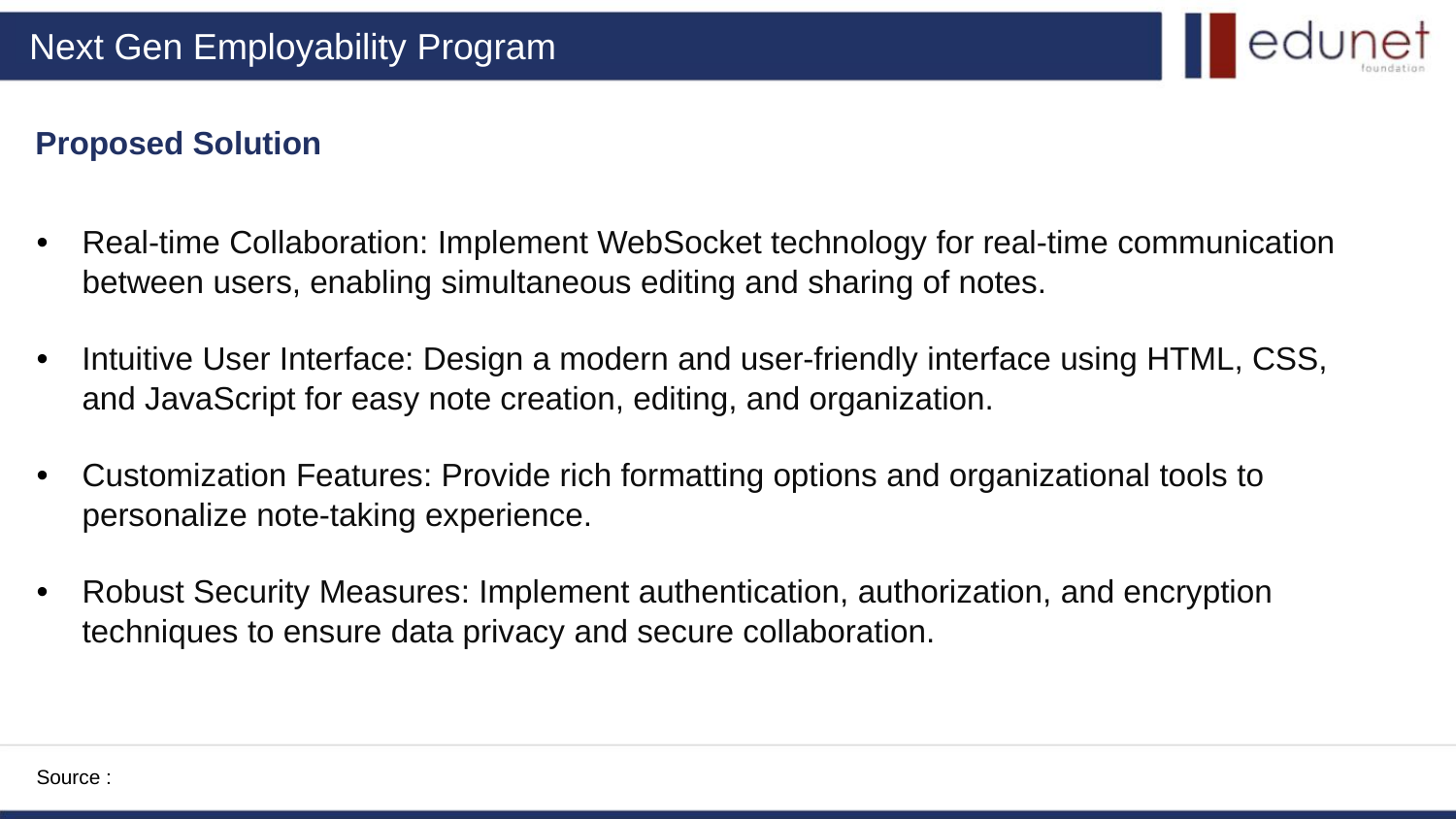

Next Gen Employability Program
Proposed Solution
• Real-time Collaboration: Implement WebSocket technology for real-time communication
between users, enabling simultaneous editing and sharing of notes.
• Intuitive User Interface: Design a modern and user-friendly interface using HTML, CSS,
and JavaScript for easy note creation, editing, and organization.
• Customization Features: Provide rich formatting options and organizational tools to
personalize note-taking experience.
• Robust Security Measures: Implement authentication, authorization, and encryption
techniques to ensure data privacy and secure collaboration.
Source :